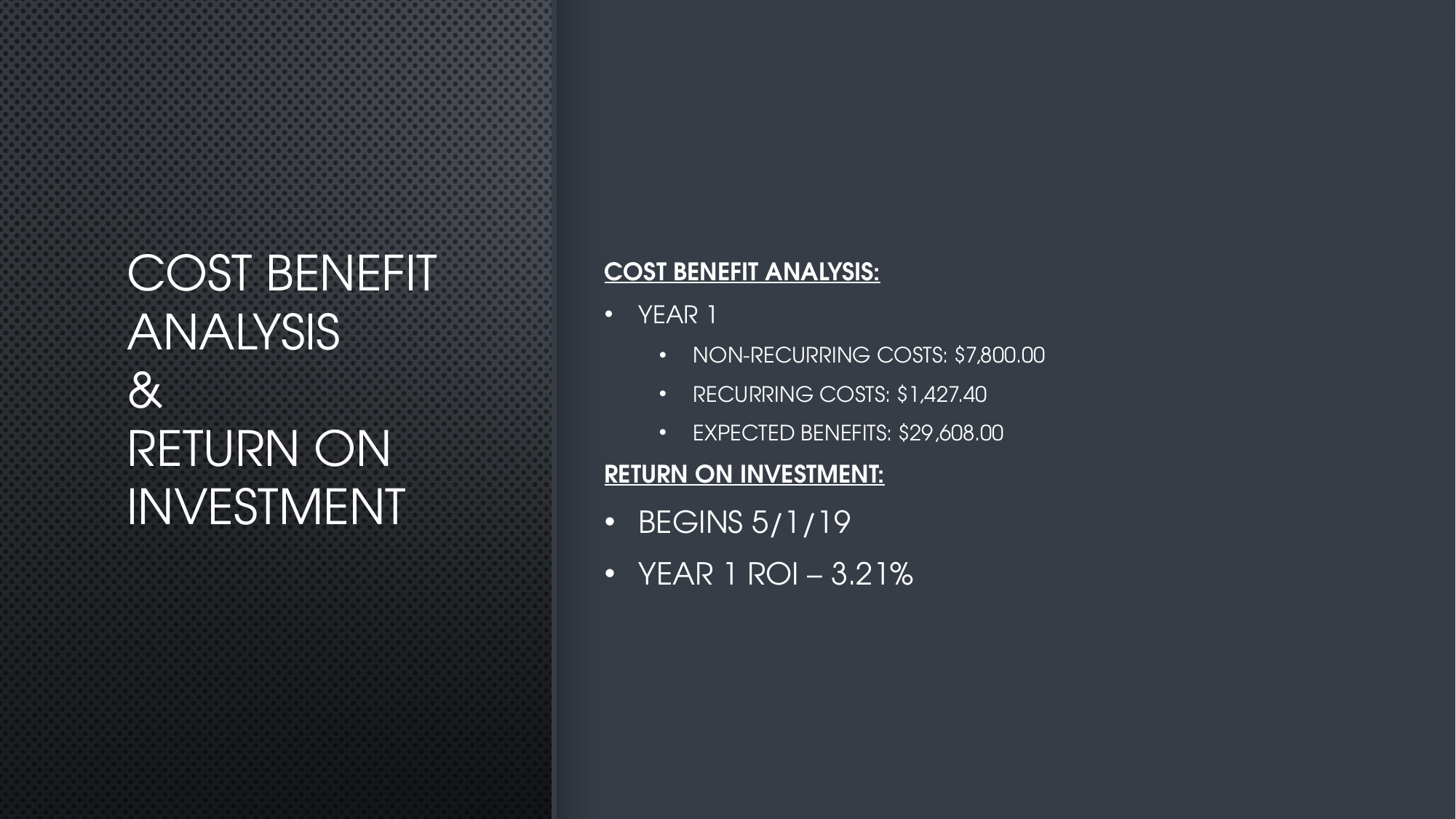

# Cost Benefit Analysis & Return on Investment
Cost Benefit Analysis:
Year 1
Non-recurring Costs: $7,800.00
Recurring Costs: $1,427.40
Expected Benefits: $29,608.00
Return on Investment:
Begins 5/1/19
Year 1 ROI – 3.21%